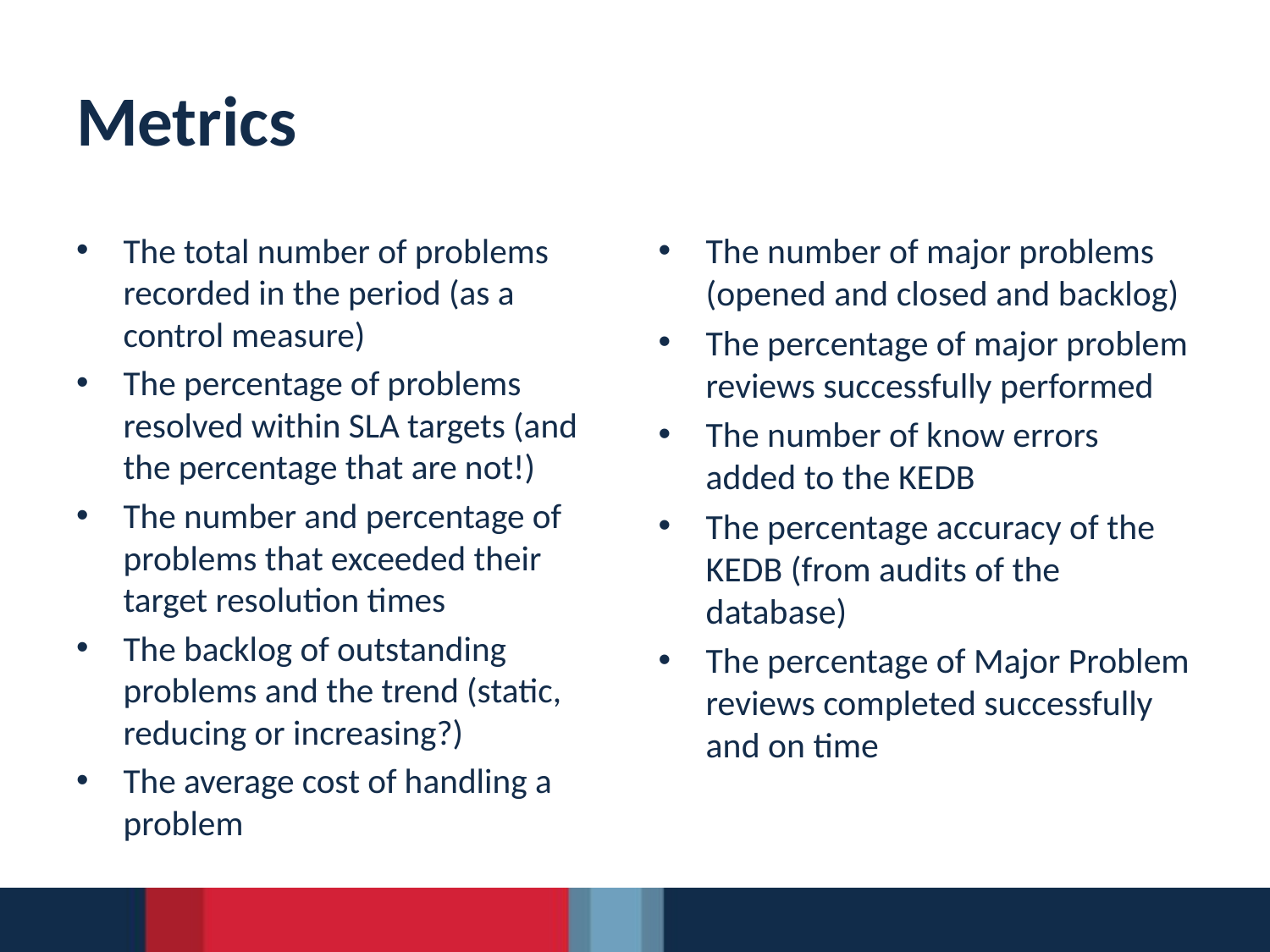

# Metrics
The total number of problems recorded in the period (as a control measure)
The percentage of problems resolved within SLA targets (and the percentage that are not!)
The number and percentage of problems that exceeded their target resolution times
The backlog of outstanding problems and the trend (static, reducing or increasing?)
The average cost of handling a problem

The number of major problems (opened and closed and backlog)
The percentage of major problem reviews successfully performed
The number of know errors added to the KEDB
The percentage accuracy of the KEDB (from audits of the database)
The percentage of Major Problem reviews completed successfully and on time